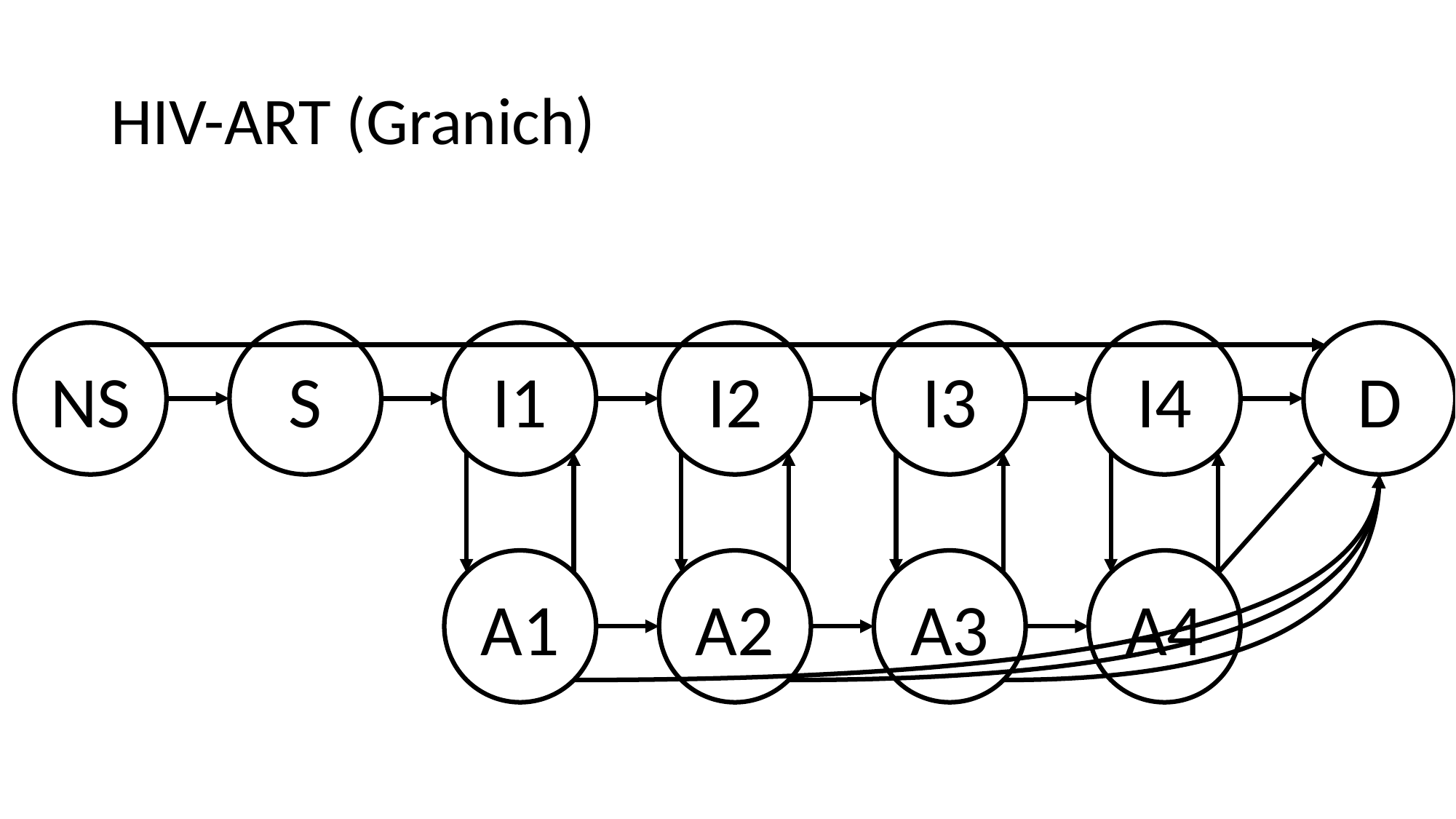

# HIV-ART (Granich)
I3
I4
D
I2
S
I1
NS
A3
A4
A2
A1